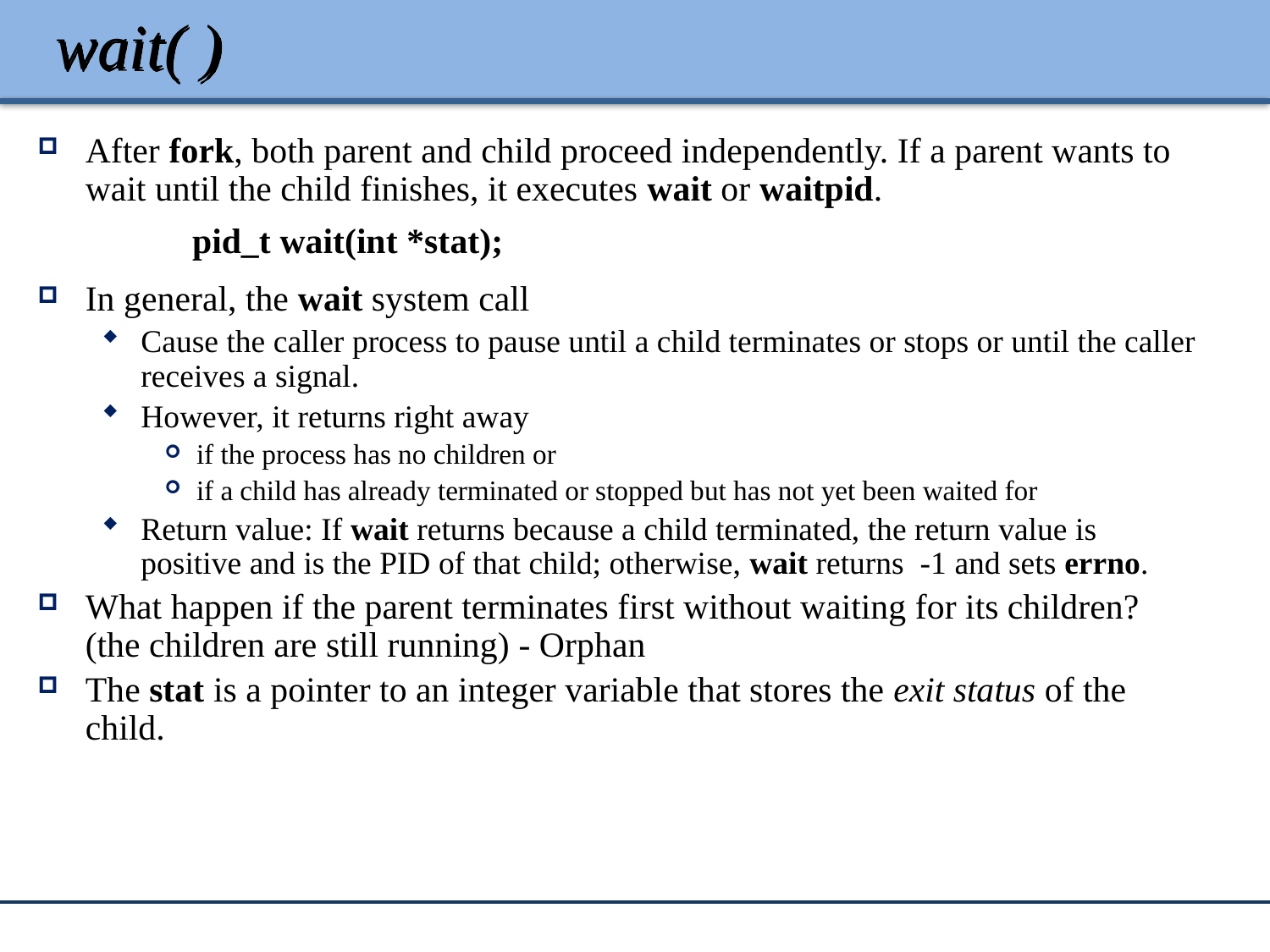

# wait( )
After fork, both parent and child proceed independently. If a parent wants to wait until the child finishes, it executes wait or waitpid.
	     pid_t wait(int *stat);

In general, the wait system call
Cause the caller process to pause until a child terminates or stops or until the caller receives a signal.
However, it returns right away
if the process has no children or
if a child has already terminated or stopped but has not yet been waited for
Return value: If wait returns because a child terminated, the return value is positive and is the PID of that child; otherwise, wait returns  -1 and sets errno.
What happen if the parent terminates first without waiting for its children? (the children are still running) - Orphan
The stat is a pointer to an integer variable that stores the exit status of the child.